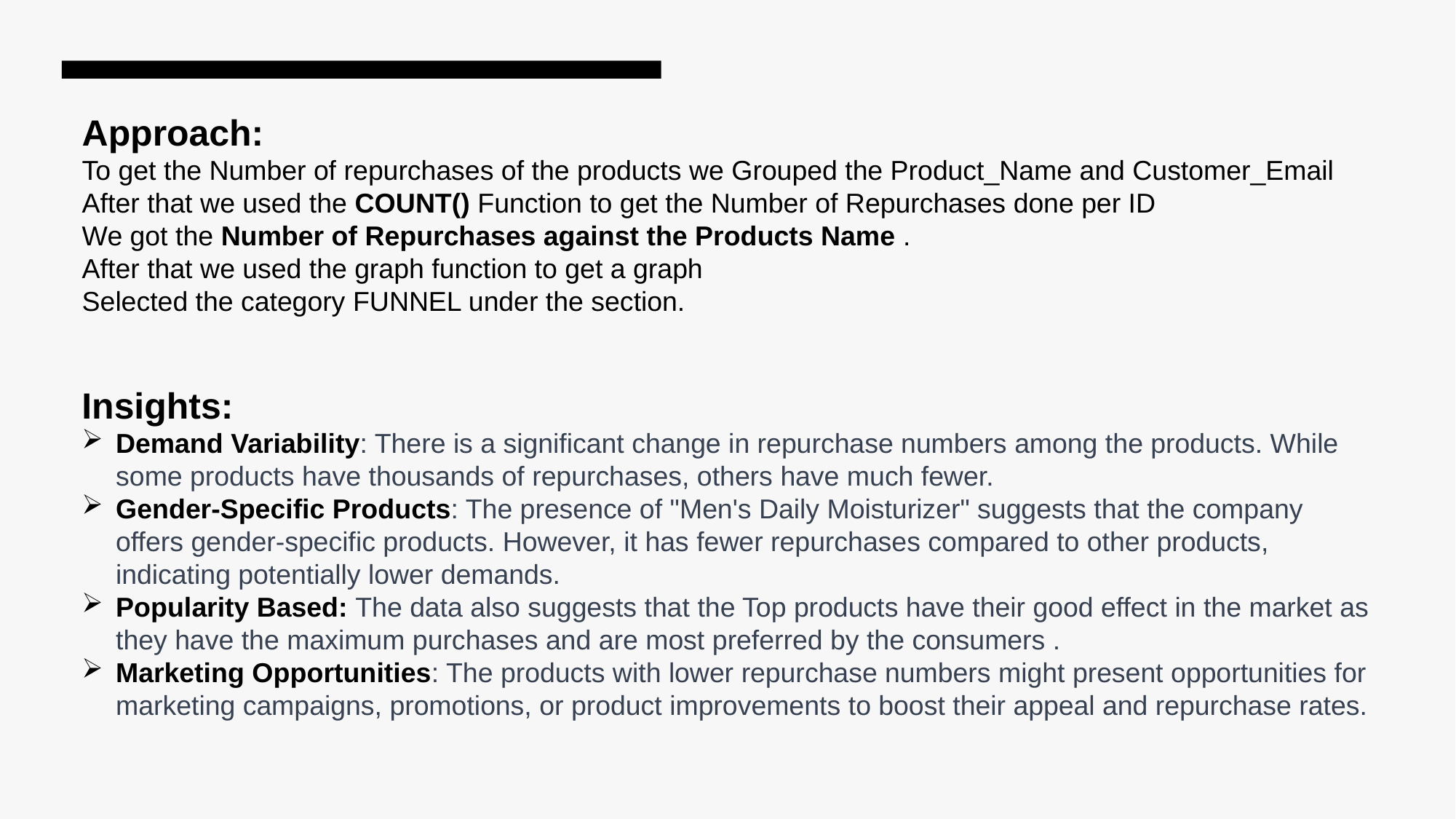

Approach:
To get the Number of repurchases of the products we Grouped the Product_Name and Customer_Email
After that we used the COUNT() Function to get the Number of Repurchases done per ID
We got the Number of Repurchases against the Products Name .
After that we used the graph function to get a graph
Selected the category FUNNEL under the section.
Insights:
Demand Variability: There is a significant change in repurchase numbers among the products. While some products have thousands of repurchases, others have much fewer.
Gender-Specific Products: The presence of "Men's Daily Moisturizer" suggests that the company offers gender-specific products. However, it has fewer repurchases compared to other products, indicating potentially lower demands.
Popularity Based: The data also suggests that the Top products have their good effect in the market as they have the maximum purchases and are most preferred by the consumers .
Marketing Opportunities: The products with lower repurchase numbers might present opportunities for marketing campaigns, promotions, or product improvements to boost their appeal and repurchase rates.